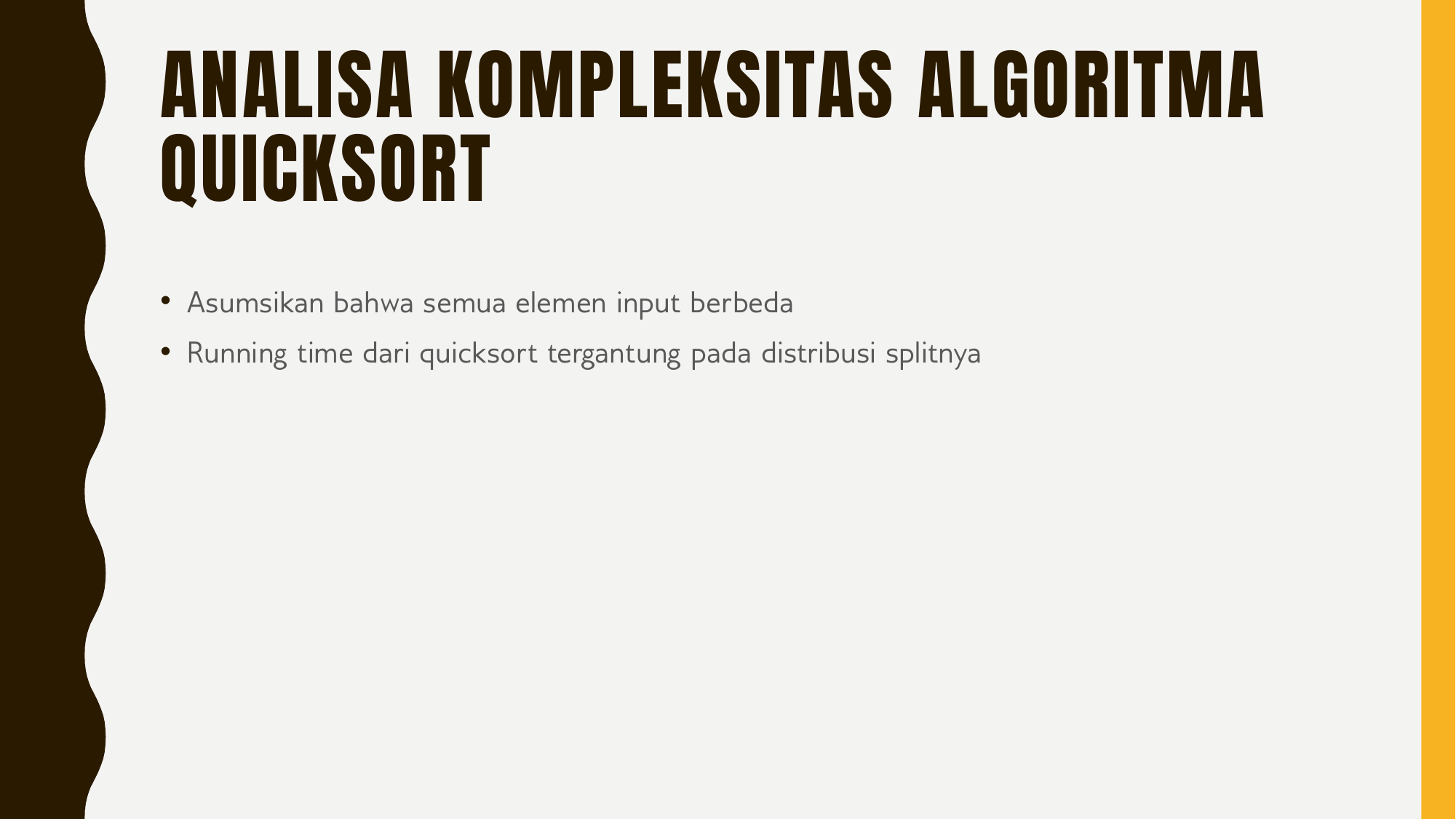

# Analisa kompleksitas algoritma quicksort
Asumsikan bahwa semua elemen input berbeda
Running time dari quicksort tergantung pada distribusi splitnya